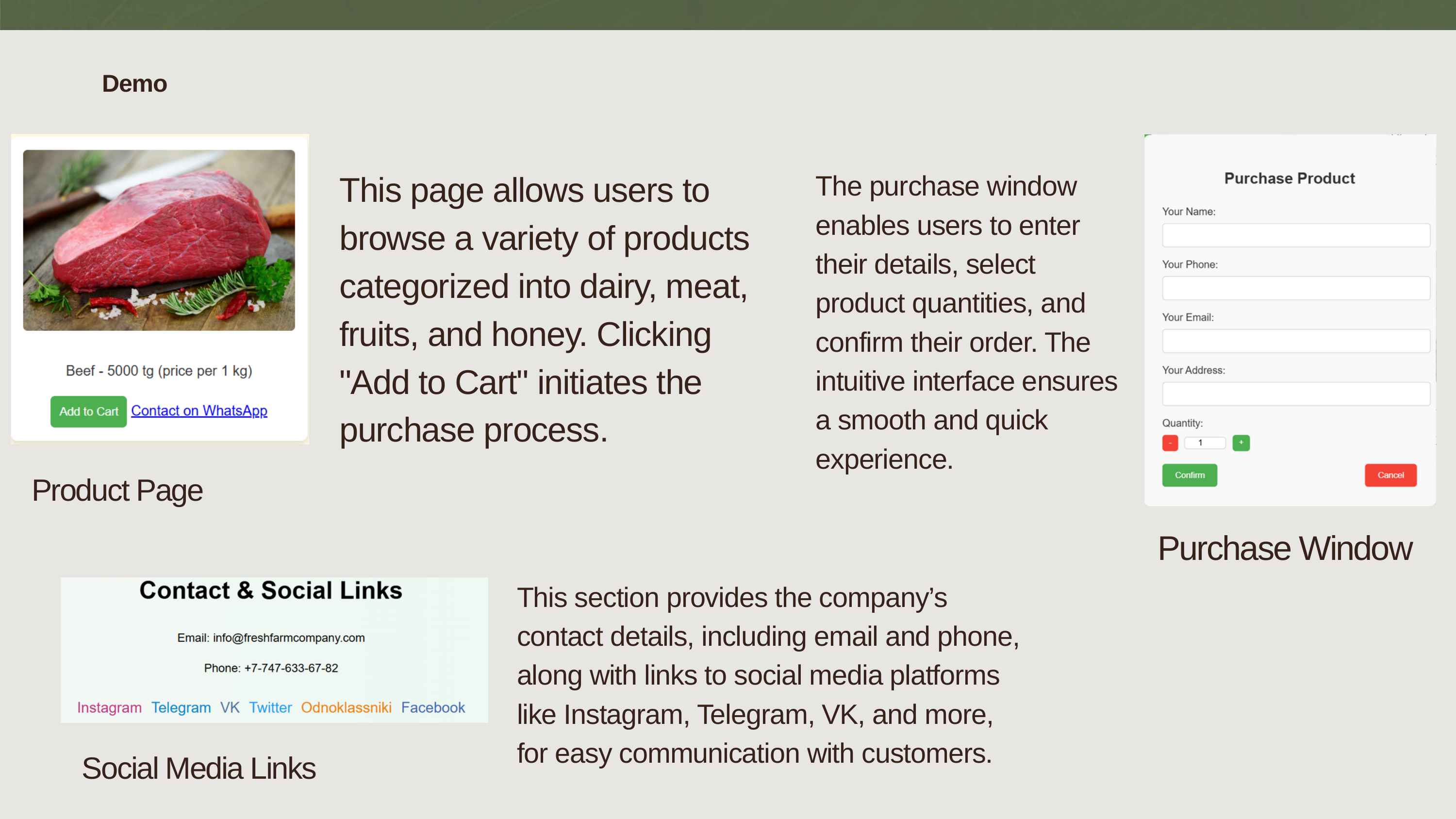

Demo

This page allows users to browse a variety of products categorized into dairy, meat, fruits, and honey. Clicking "Add to Cart" initiates the purchase process.
The purchase window enables users to enter their details, select product quantities, and confirm their order. The intuitive interface ensures a smooth and quick experience.
Product Page
Purchase Window
This section provides the company’s contact details, including email and phone, along with links to social media platforms like Instagram, Telegram, VK, and more, for easy communication with customers.

Social Media Links